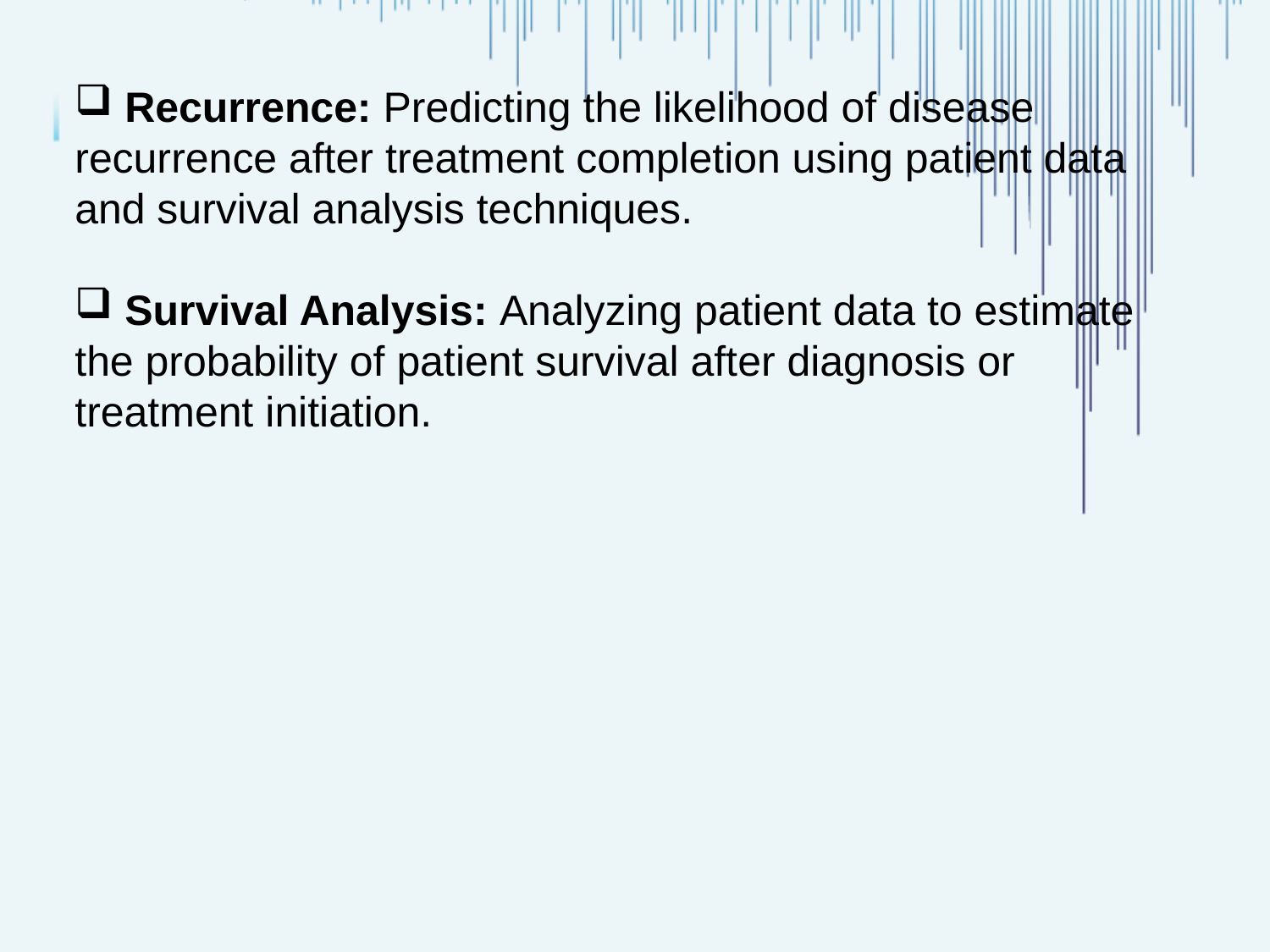

Recurrence: Predicting the likelihood of disease recurrence after treatment completion using patient data and survival analysis techniques.

 Survival Analysis: Analyzing patient data to estimate the probability of patient survival after diagnosis or treatment initiation.